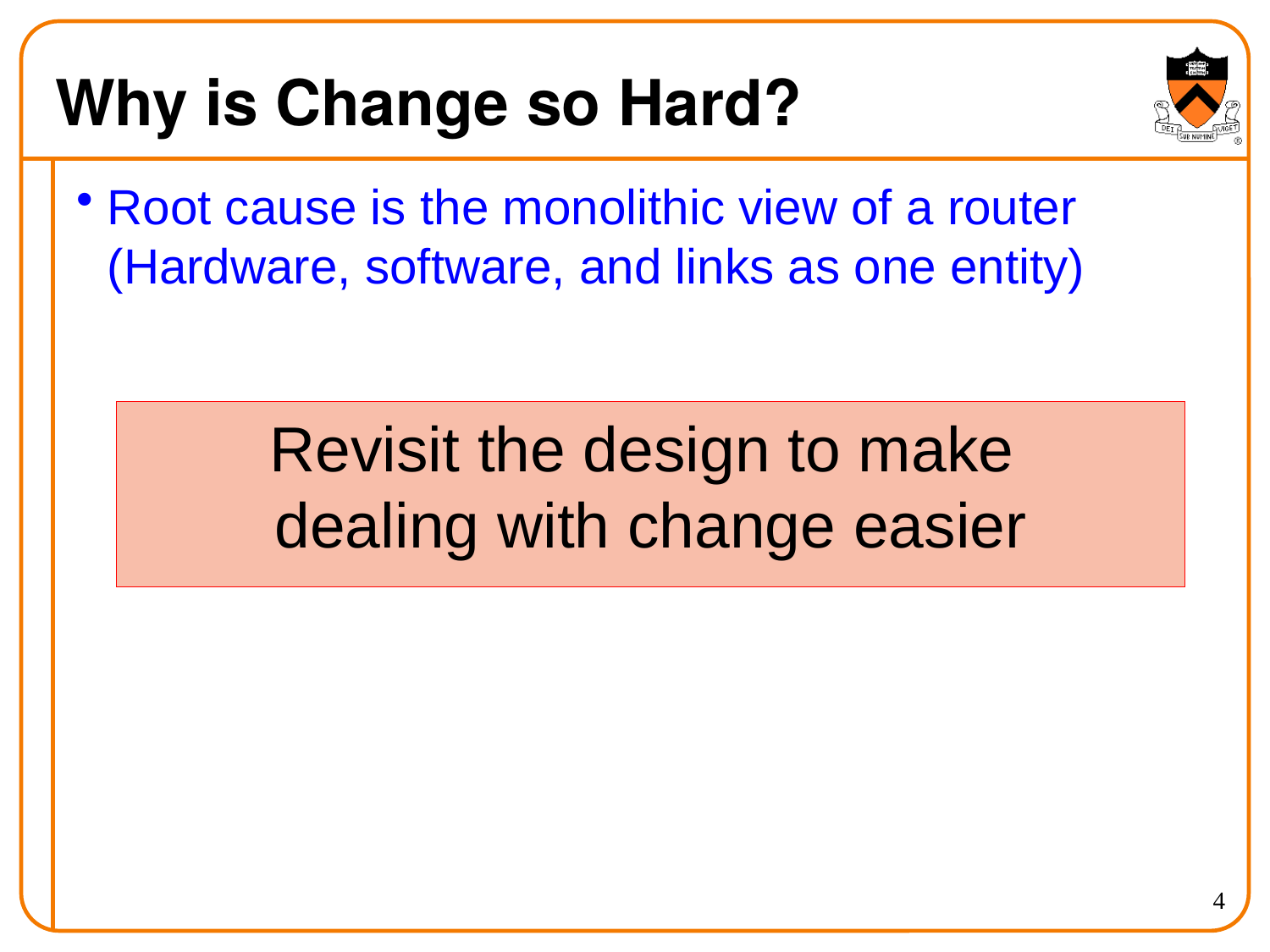

# Why is Change so Hard?
Root cause is the monolithic view of a router
(Hardware, software, and links as one entity)

Revisit the design to make
dealing with change easier
4